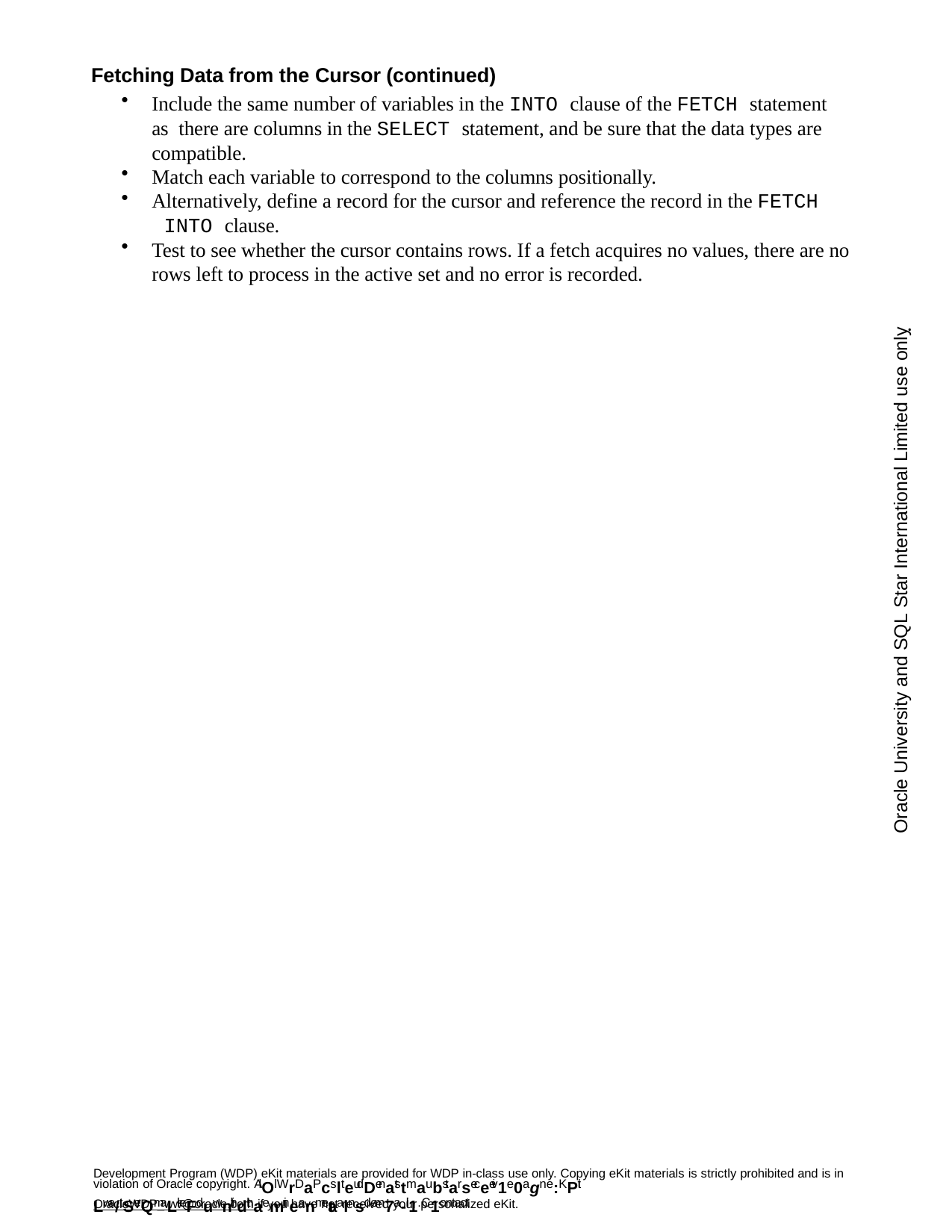

Fetching Data from the Cursor (continued)
Include the same number of variables in the INTO clause of the FETCH statement as  there are columns in the SELECT statement, and be sure that the data types are  compatible.
Match each variable to correspond to the columns positionally.
Alternatively, define a record for the cursor and reference the record in the FETCH  INTO clause.
Test to see whether the cursor contains rows. If a fetch acquires no values, there are no  rows left to process in the active set and no error is recorded.
Oracle University and SQL Star International Limited use onlyฺ
Development Program (WDP) eKit materials are provided for WDP in-class use only. Copying eKit materials is strictly prohibited and is in
violation of Oracle copyright. AlOl WrDaPcslteudDenatstmaubstarseceeiv1e0agn e:KPit Lwa/tSerQmaLrkeFduwnithdthaemir neanmetaalnsd em7a-il1. C1ontact
OracleWDP_ww@oracle.com if you have not received your personalized eKit.